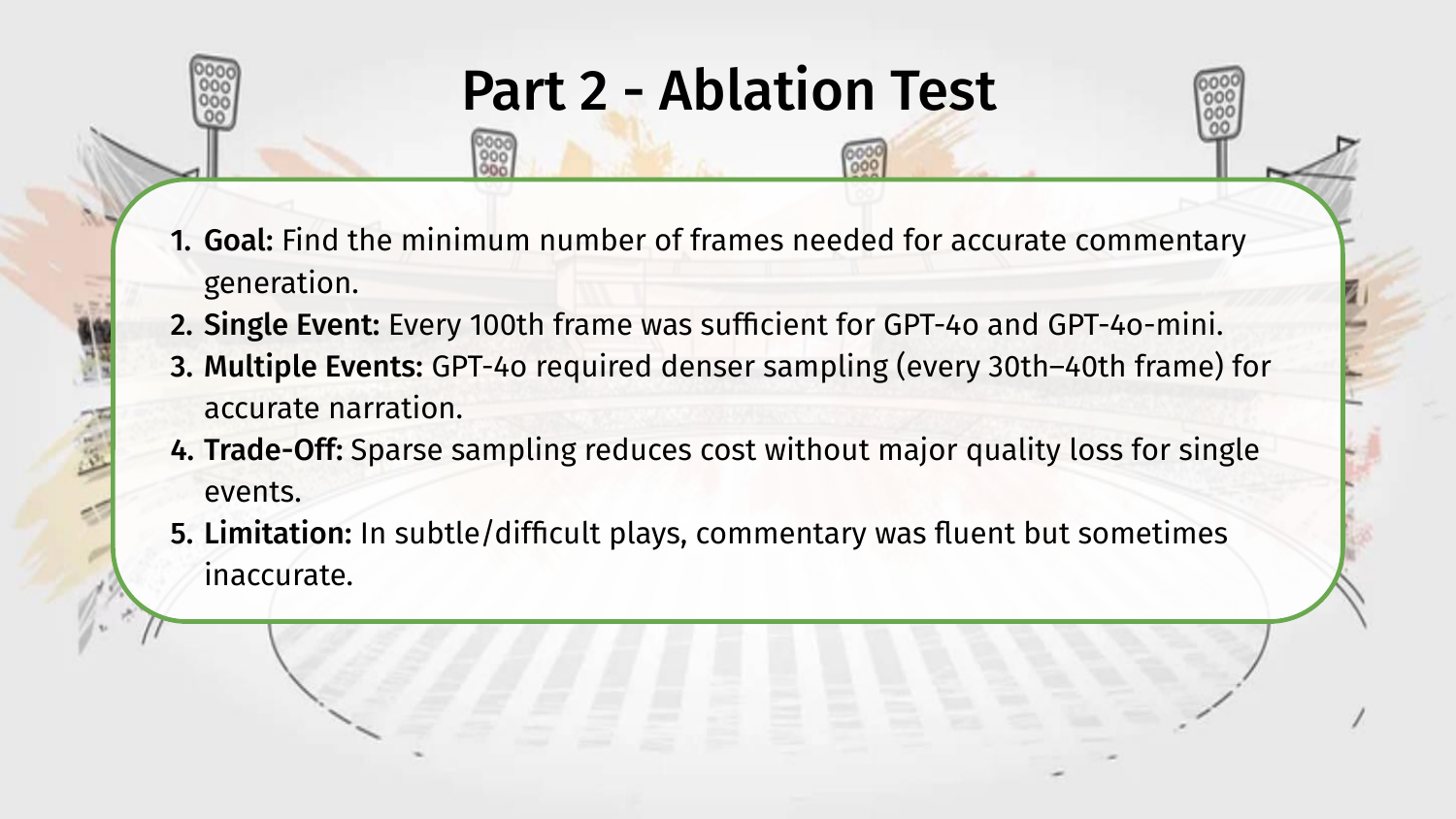

Part 2 - Ablation Test
Goal: Find the minimum number of frames needed for accurate commentary generation.
Single Event: Every 100th frame was sufficient for GPT-4o and GPT-4o-mini.
Multiple Events: GPT-4o required denser sampling (every 30th–40th frame) for accurate narration.
Trade-Off: Sparse sampling reduces cost without major quality loss for single events.
Limitation: In subtle/difficult plays, commentary was fluent but sometimes inaccurate.